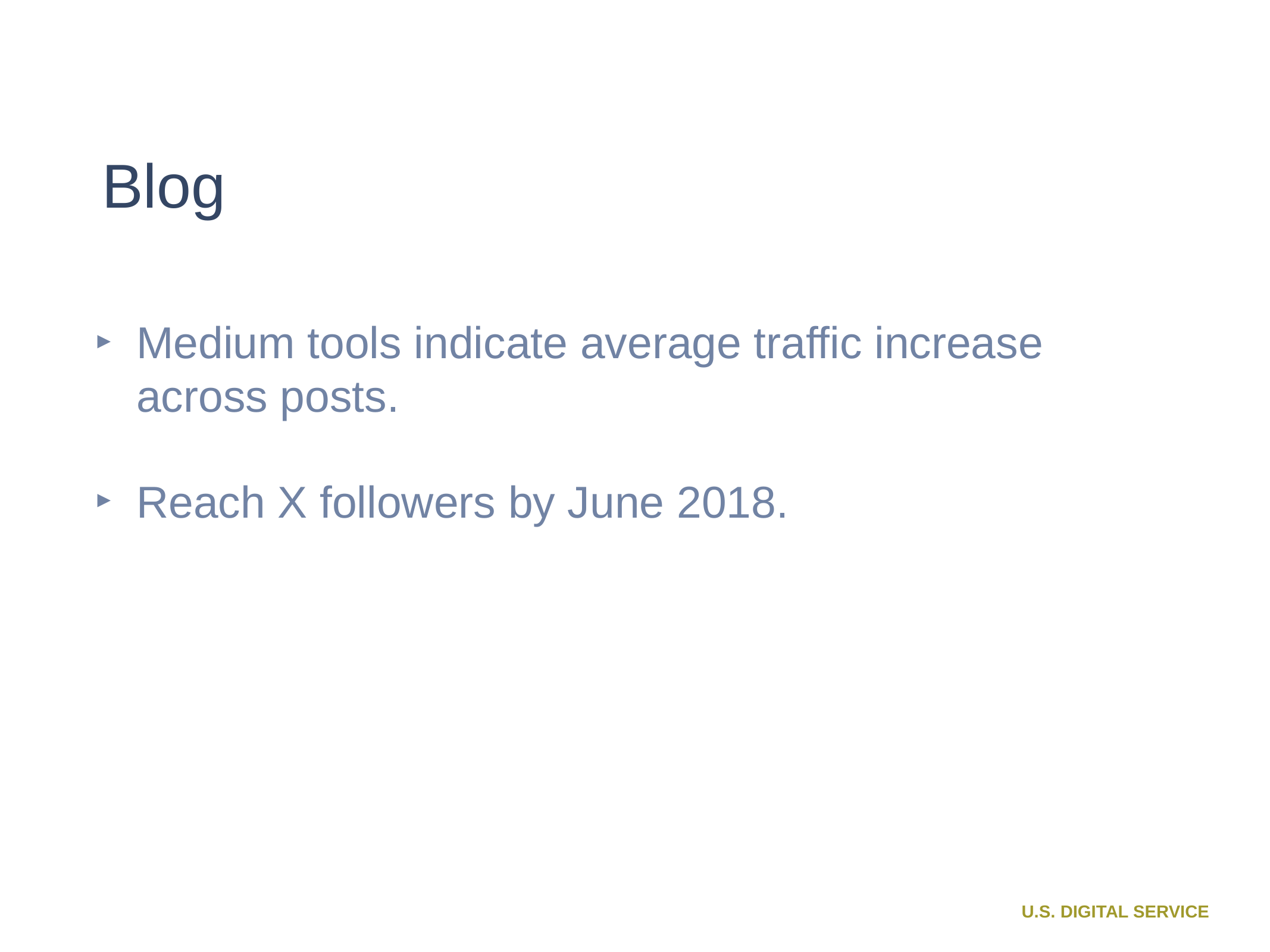

# Blog
Medium tools indicate average traffic increase across posts.
Reach X followers by June 2018.